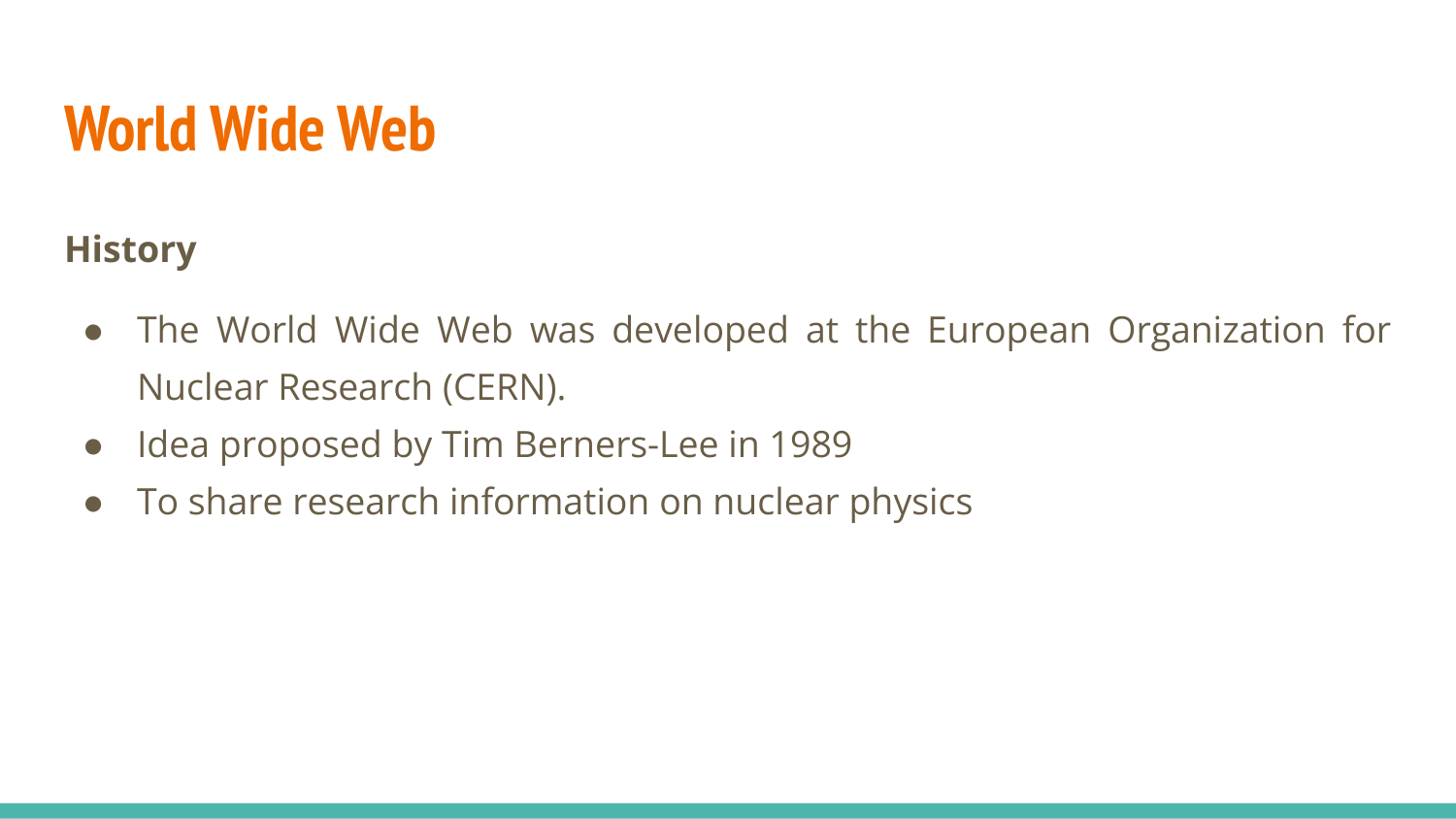

# World Wide Web
History
The World Wide Web was developed at the European Organization for Nuclear Research (CERN).
Idea proposed by Tim Berners-Lee in 1989
To share research information on nuclear physics